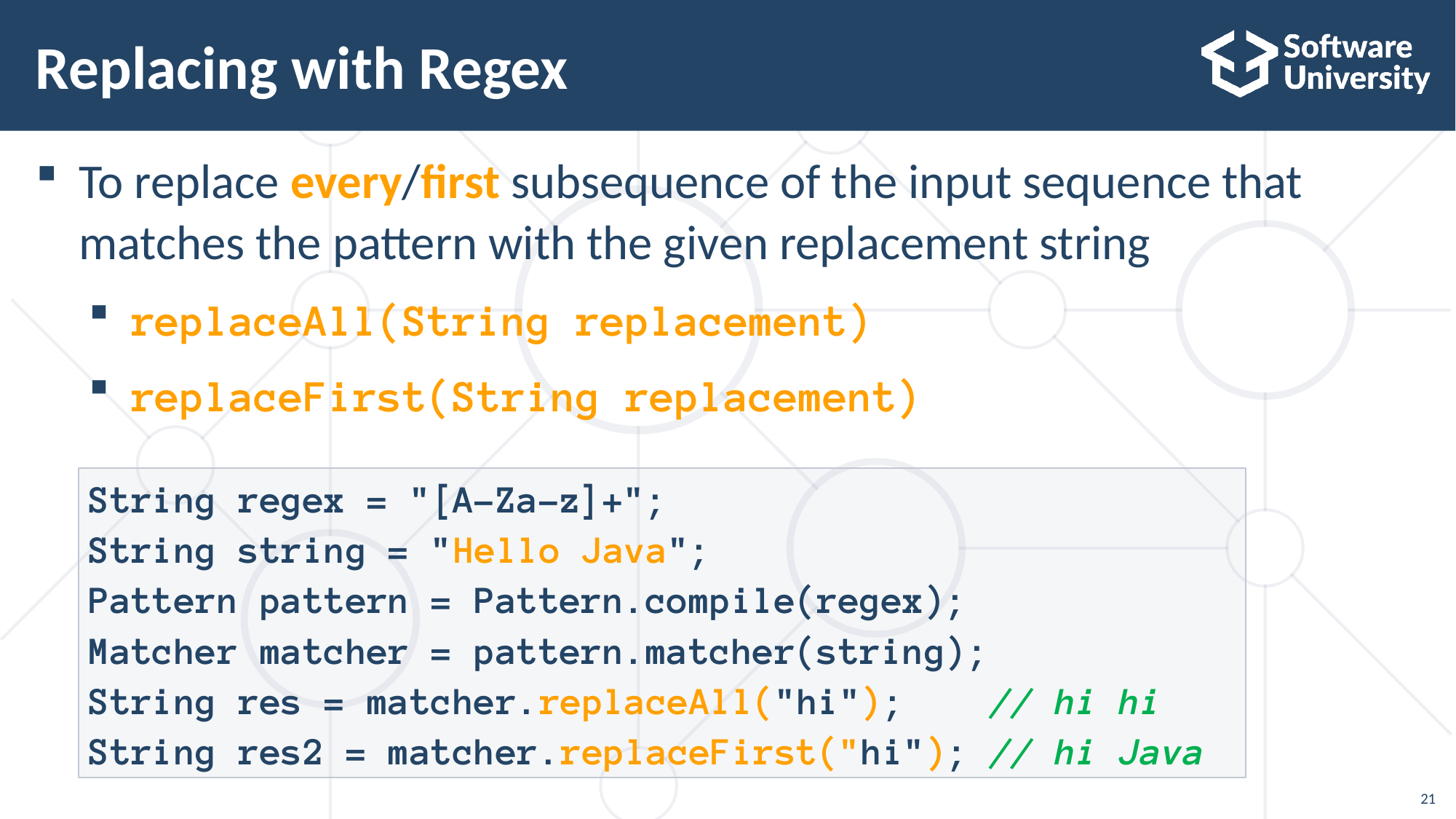

# Replacing with Regex
To replace every/first subsequence of the input sequence that
matches the pattern with the given replacement string
replaceAll(String replacement)
replaceFirst(String replacement)
String regex = "[A-Za-z]+";
String string = "Hello Java";
Pattern pattern = Pattern.compile(regex);
Matcher matcher = pattern.matcher(string);
String res = matcher.replaceAll("hi");    // hi hi
String res2 = matcher.replaceFirst("hi"); // hi Java
21